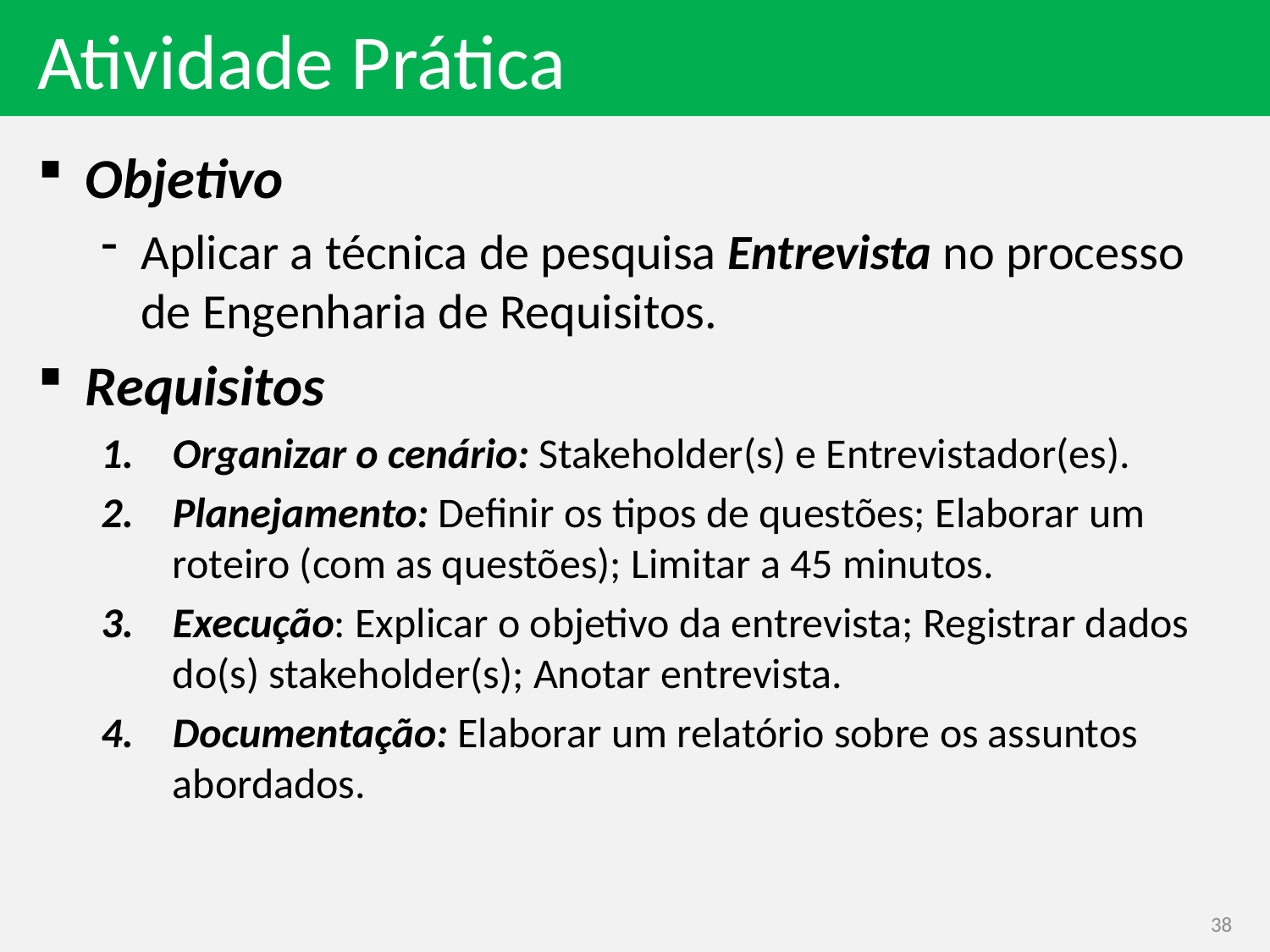

# Atividade Prática
Objetivo
Aplicar a técnica de pesquisa Entrevista no processo de Engenharia de Requisitos.
Requisitos
Organizar o cenário: Stakeholder(s) e Entrevistador(es).
Planejamento: Definir os tipos de questões; Elaborar um roteiro (com as questões); Limitar a 45 minutos.
Execução: Explicar o objetivo da entrevista; Registrar dados do(s) stakeholder(s); Anotar entrevista.
Documentação: Elaborar um relatório sobre os assuntos abordados.

38